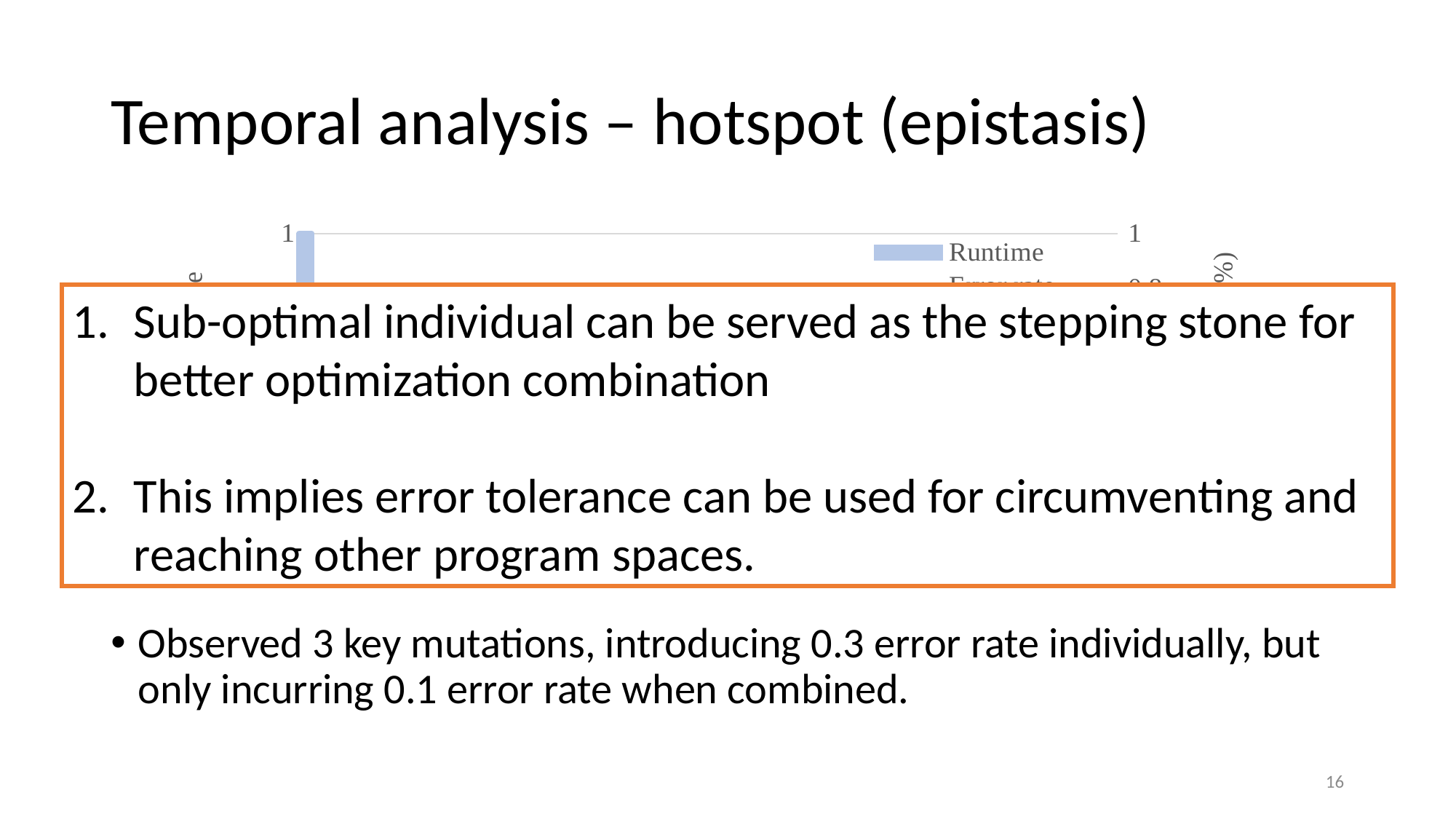

# Temporal analysis – hotspot (epistasis)

### Chart

| Category | Runtime | Error rate |
|---|---|---|
| 0 | 1.0 | 0.0 |
| 1 | 0.9066290983636364 | 0.00354 |
| 2 | 0.9066290983636364 | 0.00354 |
| 3 | 0.8956481114545455 | 0.0034400000000000003 |
| 4 | 0.8936453121818182 | 0.322618608 |
| 5 | 0.8936453121818182 | 0.322618608 |
| 6 | 0.8673784036363635 | 0.0044 |
| 7 | 0.8673784036363635 | 0.0044 |
| 8 | 0.8673784036363635 | 0.0044 |
| 9 | 0.8376167027272727 | 0.0044199999999999995 |
| 10 | 0.8376167027272727 | 0.0044199999999999995 |
| 11 | 0.8376167027272727 | 0.0044199999999999995 |
| 12 | 0.8376167027272727 | 0.0044199999999999995 |
| 13 | 0.8376167027272727 | 0.0044199999999999995 |
| 14 | 0.8376167027272727 | 0.0044199999999999995 |
| 15 | 0.8376167027272727 | 0.0044199999999999995 |
| 16 | 0.8376167027272727 | 0.0044199999999999995 |
| 17 | 0.8354627392727273 | 0.009729999999999999 |
| 18 | 0.8227548872727273 | 0.0044199999999999995 |
| 19 | 0.8222392545454545 | 0.0044199999999999995 |
| 20 | 0.8222392545454545 | 0.0044199999999999995 |
| 21 | 0.8222392545454545 | 0.0044199999999999995 |
| 22 | 0.8222392545454545 | 0.0044199999999999995 |
| 23 | 0.818780466 | 0.0044199999999999995 |
| 24 | 0.818780466 | 0.0044199999999999995 |
| 25 | 0.818780466 | 0.0044199999999999995 |
| 26 | 0.818780466 | 0.0044199999999999995 |
| 27 | 0.818780466 | 0.0044199999999999995 |
| 28 | 0.818780466 | 0.0044199999999999995 |
| 29 | 0.8150099050909091 | 0.00971 |
| 30 | 0.8150099050909091 | 0.00971 |
| 31 | 0.8150099050909091 | 0.00971 |
| 32 | 0.8150099050909091 | 0.00971 |
| 33 | 0.8150099050909091 | 0.00971 |
| 34 | 0.7833596272727272 | 0.1282096626 |
| 35 | 0.7833596272727272 | 0.1282096626 |
| 36 | 0.7833596272727272 | 0.1282096626 |
| 37 | 0.7833596272727272 | 0.1282096626 |
| 38 | 0.7833596272727272 | 0.1282096626 |
| 39 | 0.7833596272727272 | 0.1282096626 |
| 40 | 0.7833596272727272 | 0.1282096626 |
| 41 | 0.7833596272727272 | 0.1282096626 |
| 42 | 0.7833596272727272 | 0.1282096626 |
| 43 | 0.7650696310909091 | 0.07165034631 |
| 44 | 0.7650696310909091 | 0.07165034631 |
| 45 | 0.7650696310909091 | 0.07165034631 |
| 46 | 0.7650696310909091 | 0.07165034631 |
| 47 | 0.7564316323636363 | 0.08137416193000001 |
| 48 | 0.7564316323636363 | 0.08137416193000001 |
| 49 | 0.7564316323636363 | 0.08137416193000001 |
| 50 | 0.7564316323636363 | 0.08137416193000001 |
| 51 | 0.7564316323636363 | 0.08137416193000001 |
| 52 | 0.7564316323636363 | 0.08137416193000001 |
| 53 | 0.7564316323636363 | 0.08137416193000001 |
| 54 | 0.7459134112727273 | 0.0539560391 |
| 55 | 0.7459134112727273 | 0.0539560391 |
| 56 | 0.7459134112727273 | 0.0539560391 |
| 57 | 0.7459134112727273 | 0.0539560391 |
| 58 | 0.7459134112727273 | 0.0539560391 |
| 59 | 0.7459134112727273 | 0.0539560391 |
| 60 | 0.7459134112727273 | 0.0539560391 |
| 61 | 0.7459134112727273 | 0.0539560391 |
| 62 | 0.7459134112727273 | 0.0539560391 |
| 63 | 0.7459134112727273 | 0.0539560391 |
Sub-optimal individual can be served as the stepping stone for better optimization combination

This implies error tolerance can be used for circumventing and reaching other program spaces.
Observed 3 key mutations, introducing 0.3 error rate individually, but only incurring 0.1 error rate when combined.

16